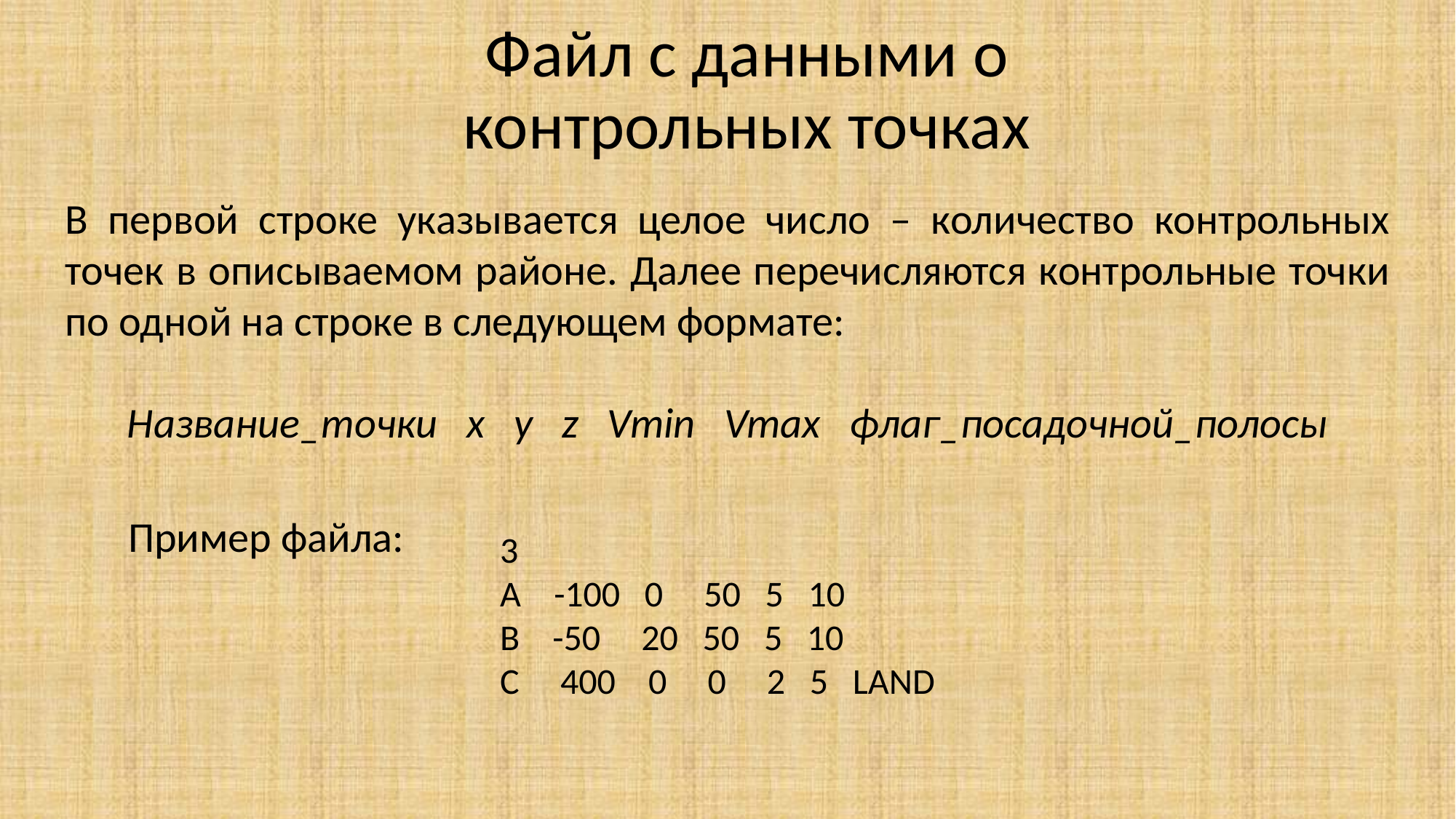

Файл с данными о контрольных точках
В первой строке указывается целое число – количество контрольных точек в описываемом районе. Далее перечисляются контрольные точки по одной на строке в следующем формате:

Название_точки   x   y   z   Vmin   Vmax   флаг_посадочной_полосы
Пример файла:
3
A    -100   0     50   5   10
B    -50     20   50   5   10
C     400    0     0     2   5   LAND